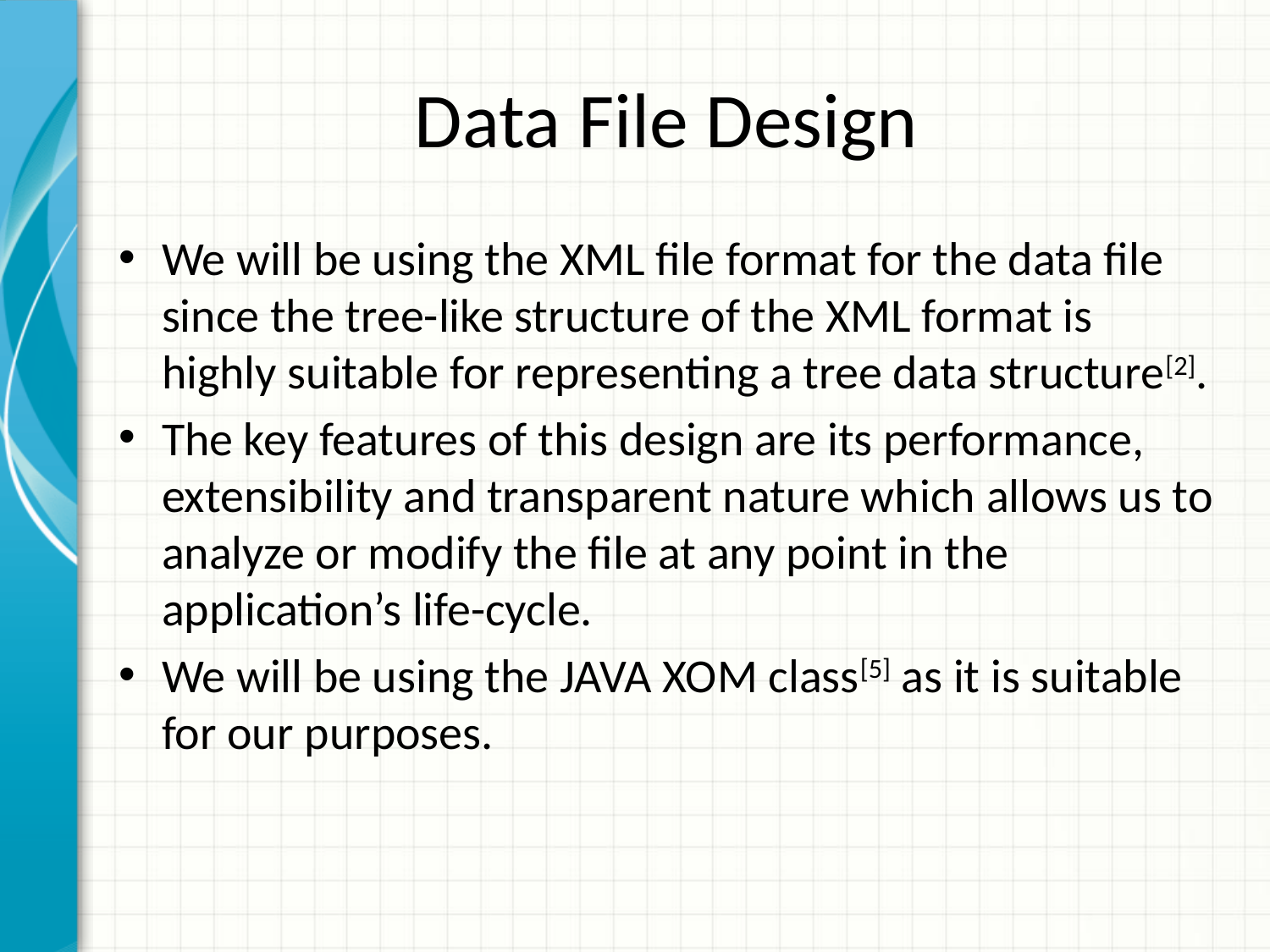

# Data File Design
We will be using the XML file format for the data file since the tree-like structure of the XML format is highly suitable for representing a tree data structure[2].
The key features of this design are its performance, extensibility and transparent nature which allows us to analyze or modify the file at any point in the application’s life-cycle.
We will be using the JAVA XOM class[5] as it is suitable for our purposes.